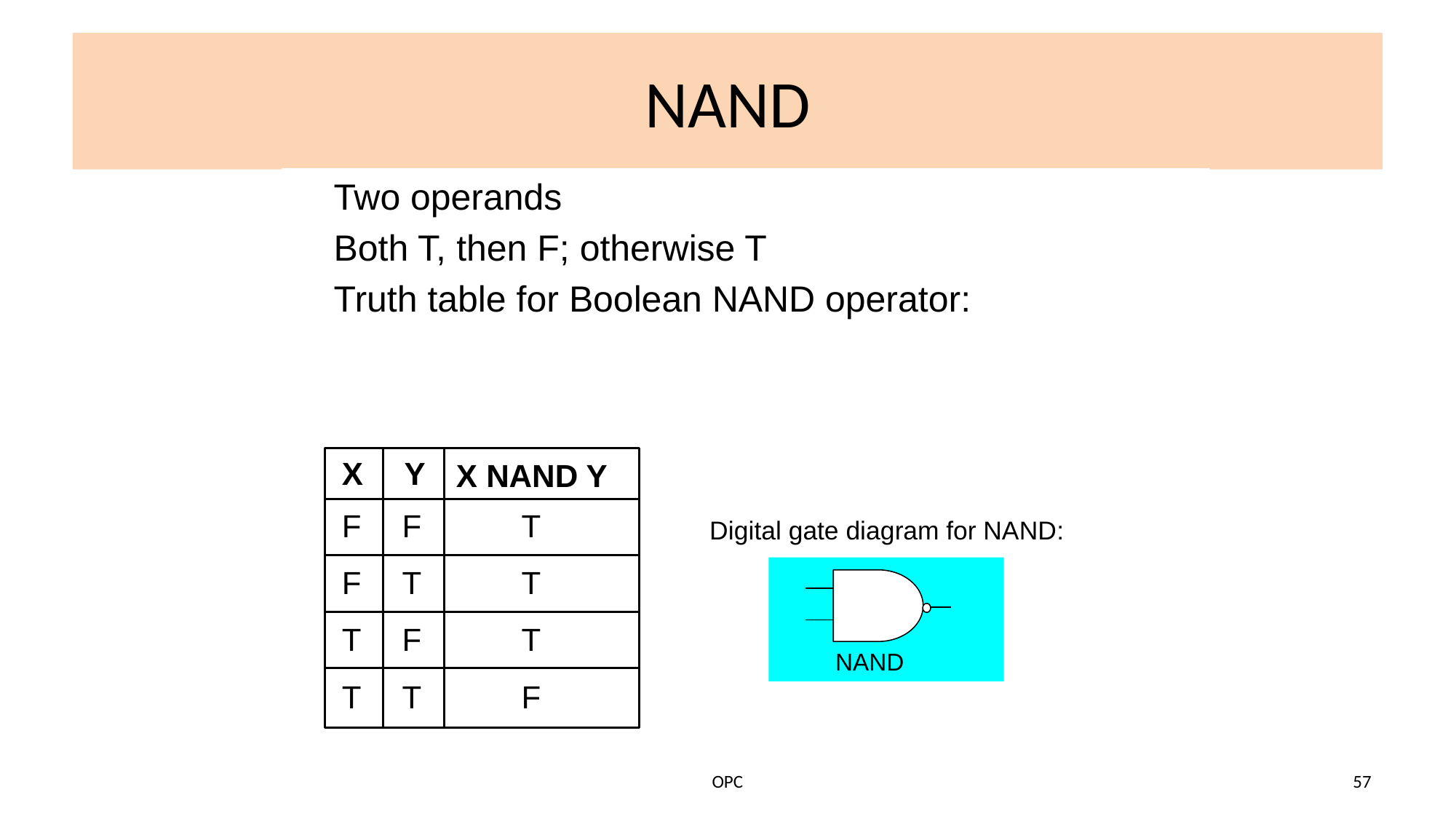

# NAND
Two operands
Both T, then F; otherwise T
Truth table for Boolean NAND operator:

X
Y

X NAND Y
F
F
T
F
T
T
T
F
T
T
T
F
Digital gate diagram for NAND:

NAND
OPC
57